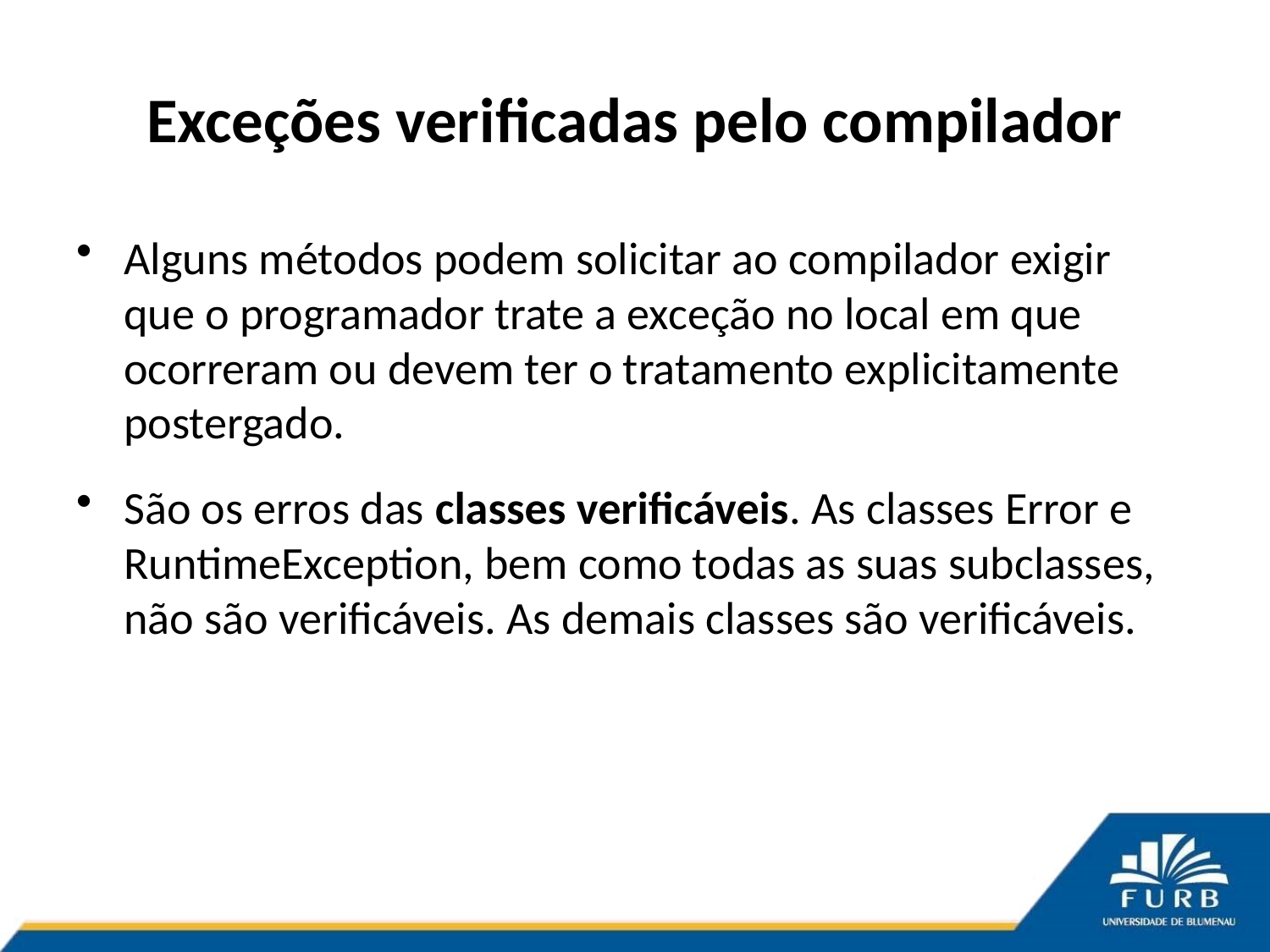

# Exceções verificadas pelo compilador
Alguns métodos podem solicitar ao compilador exigir que o programador trate a exceção no local em que ocorreram ou devem ter o tratamento explicitamente postergado.
São os erros das classes verificáveis. As classes Error e RuntimeException, bem como todas as suas subclasses, não são verificáveis. As demais classes são verificáveis.